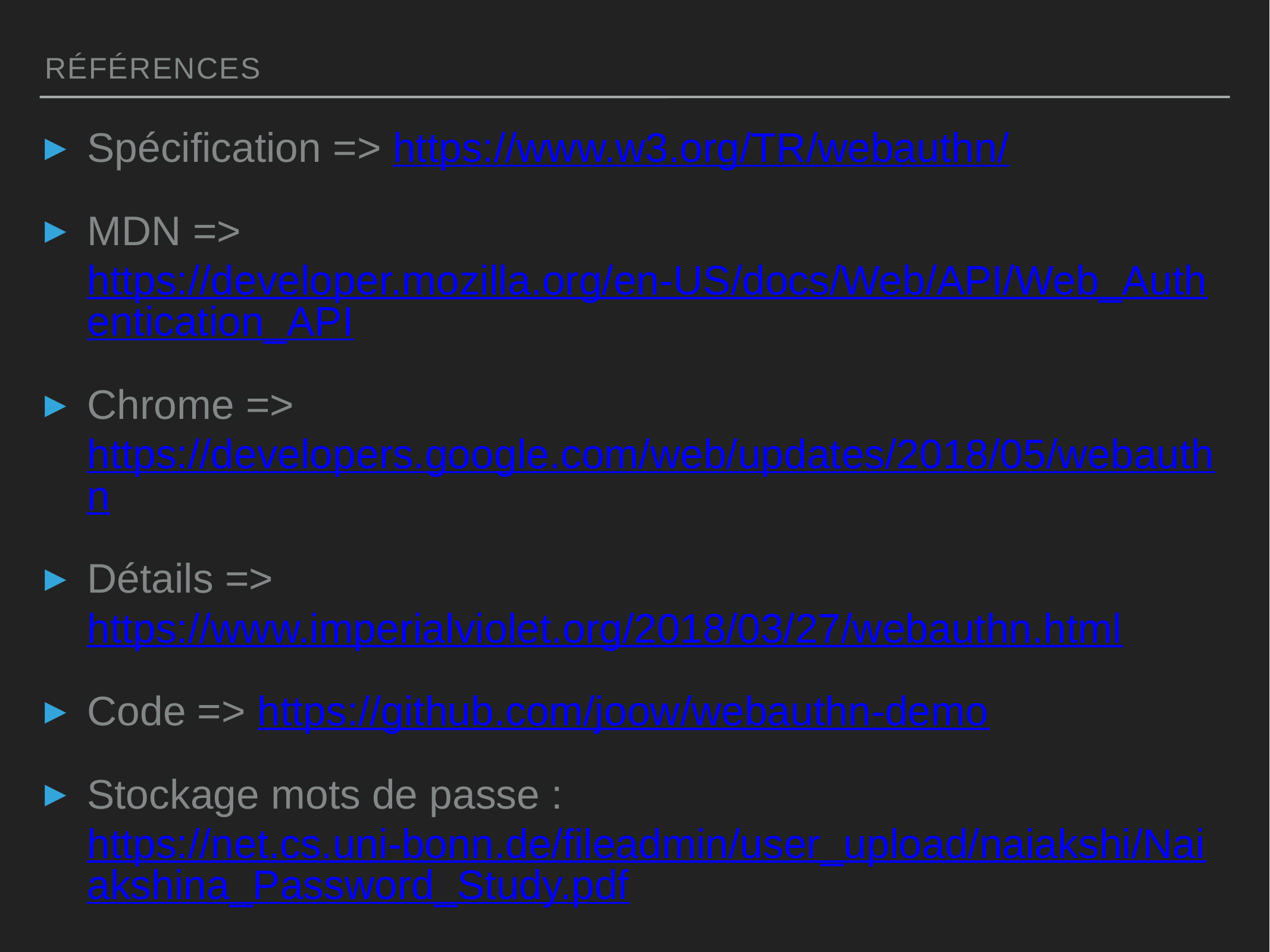

Références
Spécification => https://www.w3.org/TR/webauthn/
MDN => https://developer.mozilla.org/en-US/docs/Web/API/Web_Authentication_API
Chrome => https://developers.google.com/web/updates/2018/05/webauthn
Détails => https://www.imperialviolet.org/2018/03/27/webauthn.html
Code => https://github.com/joow/webauthn-demo
Stockage mots de passe : https://net.cs.uni-bonn.de/fileadmin/user_upload/naiakshi/Naiakshina_Password_Study.pdf